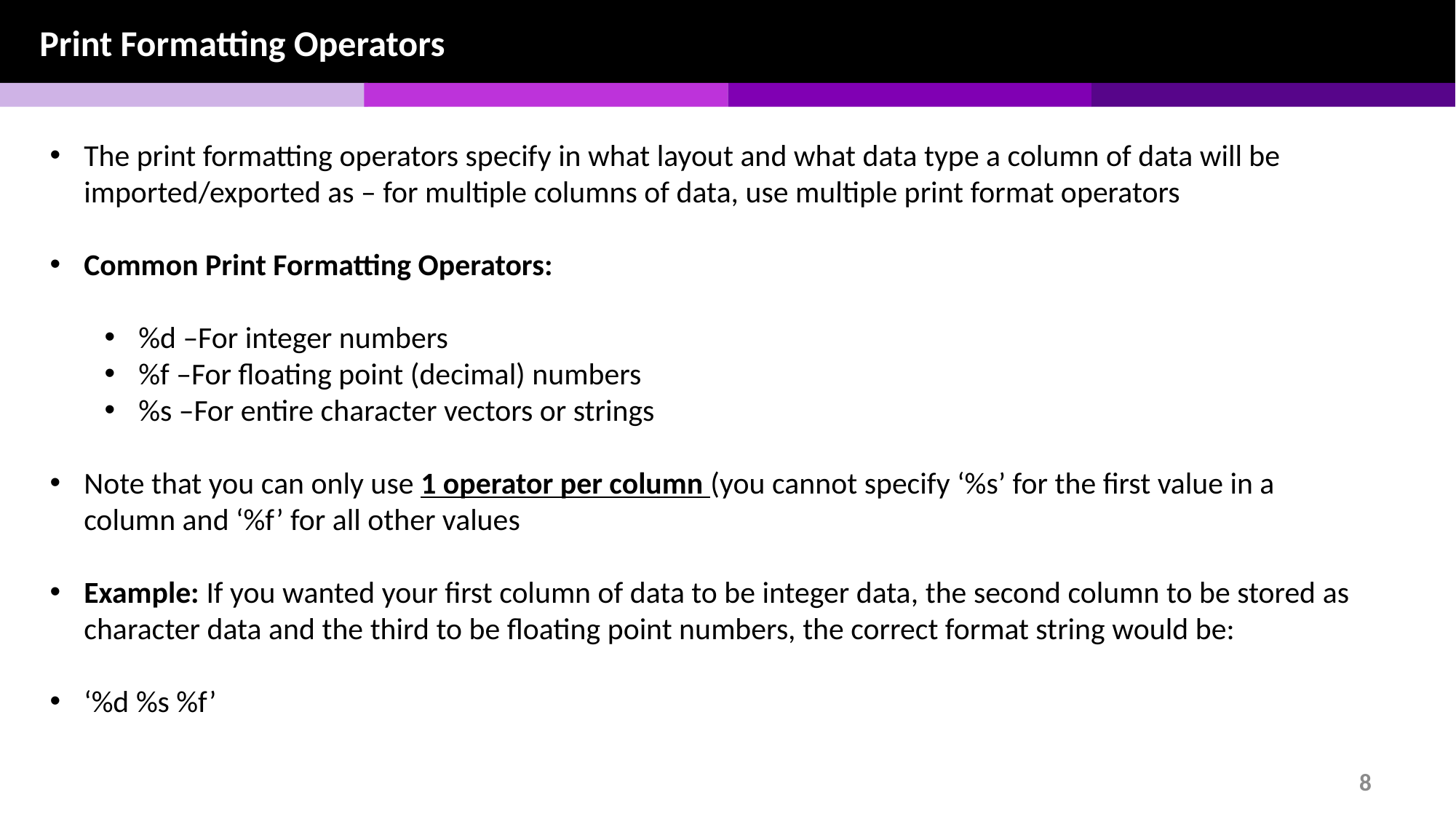

Print Formatting Operators
The print formatting operators specify in what layout and what data type a column of data will be imported/exported as – for multiple columns of data, use multiple print format operators

Common Print Formatting Operators:

%d –For integer numbers
%f –For floating point (decimal) numbers
%s –For entire character vectors or strings

Note that you can only use 1 operator per column (you cannot specify ‘%s’ for the first value in a column and ‘%f’ for all other values

Example: If you wanted your first column of data to be integer data, the second column to be stored as character data and the third to be floating point numbers, the correct format string would be:

‘%d %s %f’